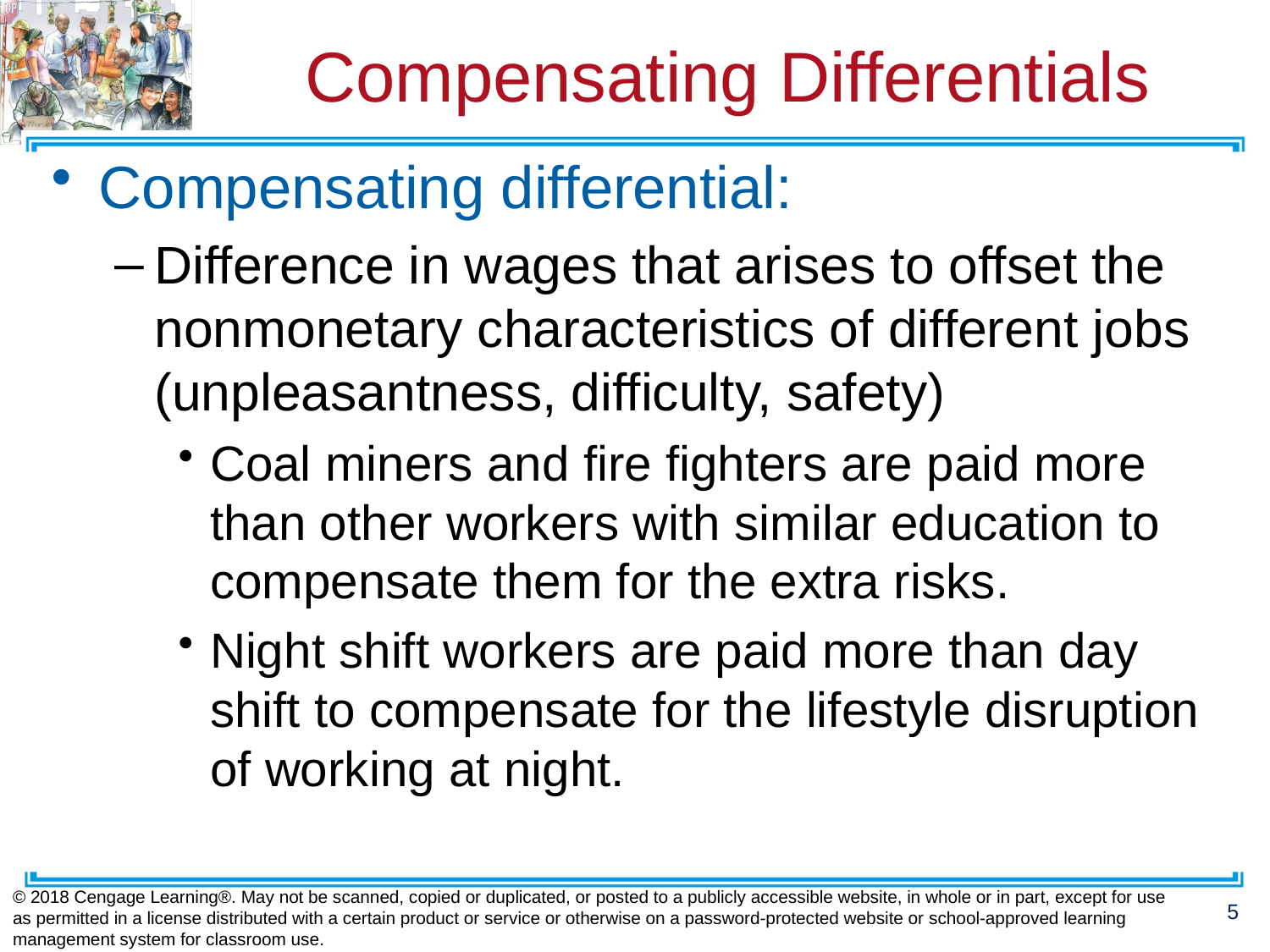

# Compensating Differentials
Compensating differential:
Difference in wages that arises to offset the nonmonetary characteristics of different jobs (unpleasantness, difficulty, safety)
Coal miners and fire fighters are paid more than other workers with similar education to compensate them for the extra risks.
Night shift workers are paid more than day shift to compensate for the lifestyle disruption of working at night.

© 2018 Cengage Learning®. May not be scanned, copied or duplicated, or posted to a publicly accessible website, in whole or in part, except for use as permitted in a license distributed with a certain product or service or otherwise on a password-protected website or school-approved learning management system for classroom use.
5